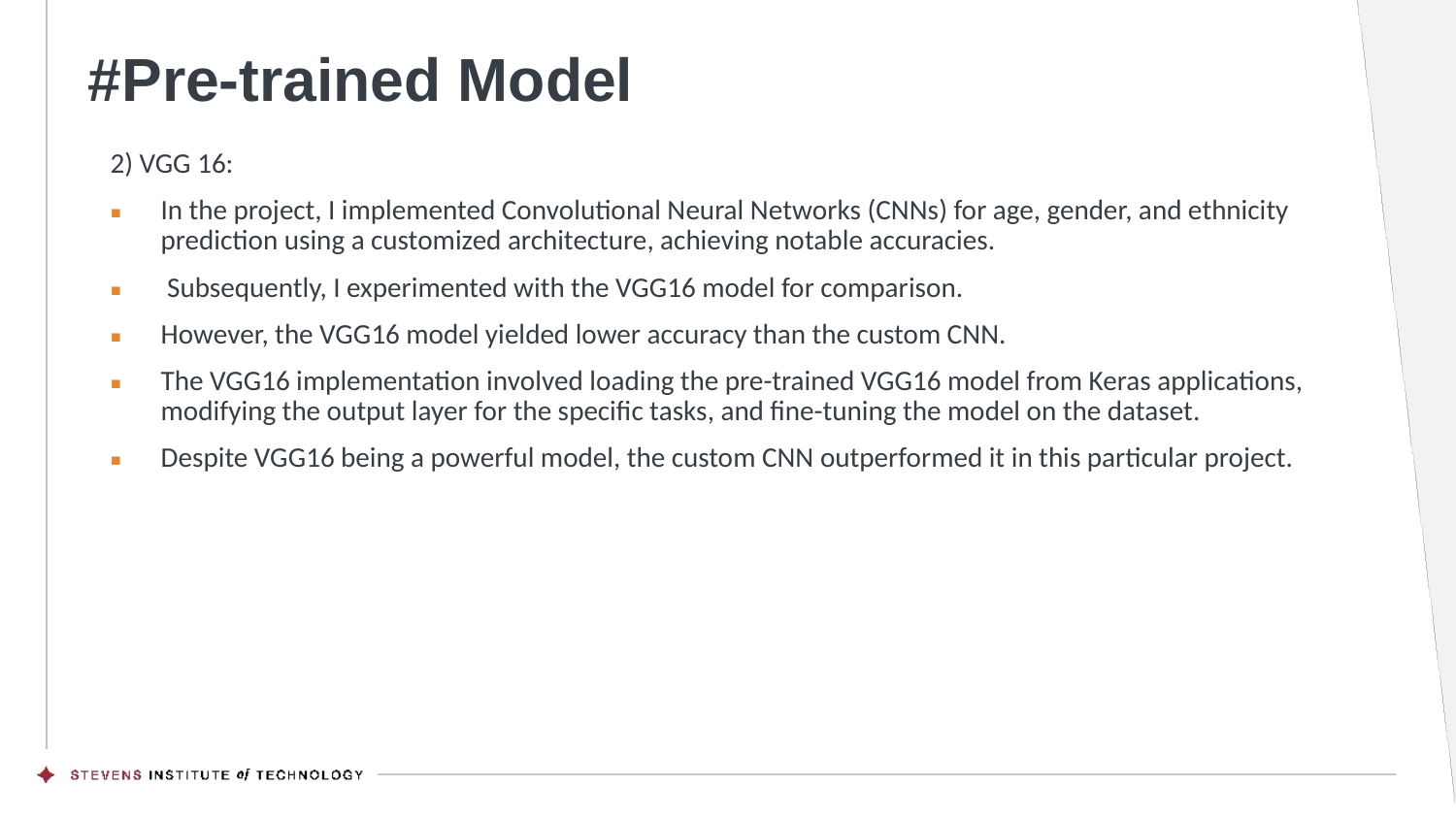

# #Pre-trained Model
2) VGG 16:
In the project, I implemented Convolutional Neural Networks (CNNs) for age, gender, and ethnicity prediction using a customized architecture, achieving notable accuracies.
 Subsequently, I experimented with the VGG16 model for comparison.
However, the VGG16 model yielded lower accuracy than the custom CNN.
The VGG16 implementation involved loading the pre-trained VGG16 model from Keras applications, modifying the output layer for the specific tasks, and fine-tuning the model on the dataset.
Despite VGG16 being a powerful model, the custom CNN outperformed it in this particular project.